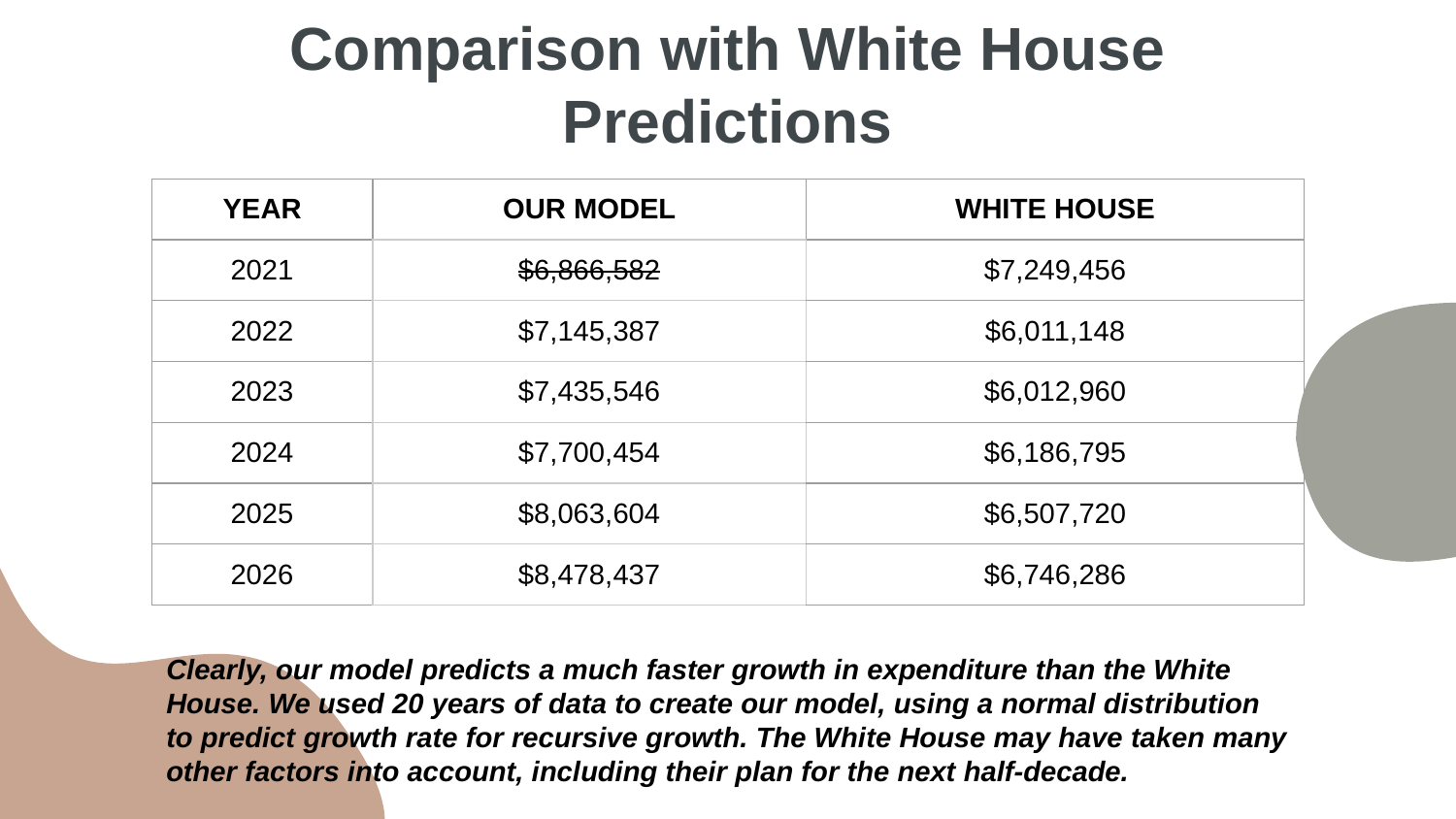

# Comparison with White House Predictions
| YEAR | OUR MODEL | WHITE HOUSE |
| --- | --- | --- |
| 2021 | $6,866,582 | $7,249,456 |
| 2022 | $7,145,387 | $6,011,148 |
| 2023 | $7,435,546 | $6,012,960 |
| 2024 | $7,700,454 | $6,186,795 |
| 2025 | $8,063,604 | $6,507,720 |
| 2026 | $8,478,437 | $6,746,286 |
Clearly, our model predicts a much faster growth in expenditure than the White House. We used 20 years of data to create our model, using a normal distribution to predict growth rate for recursive growth. The White House may have taken many other factors into account, including their plan for the next half-decade.